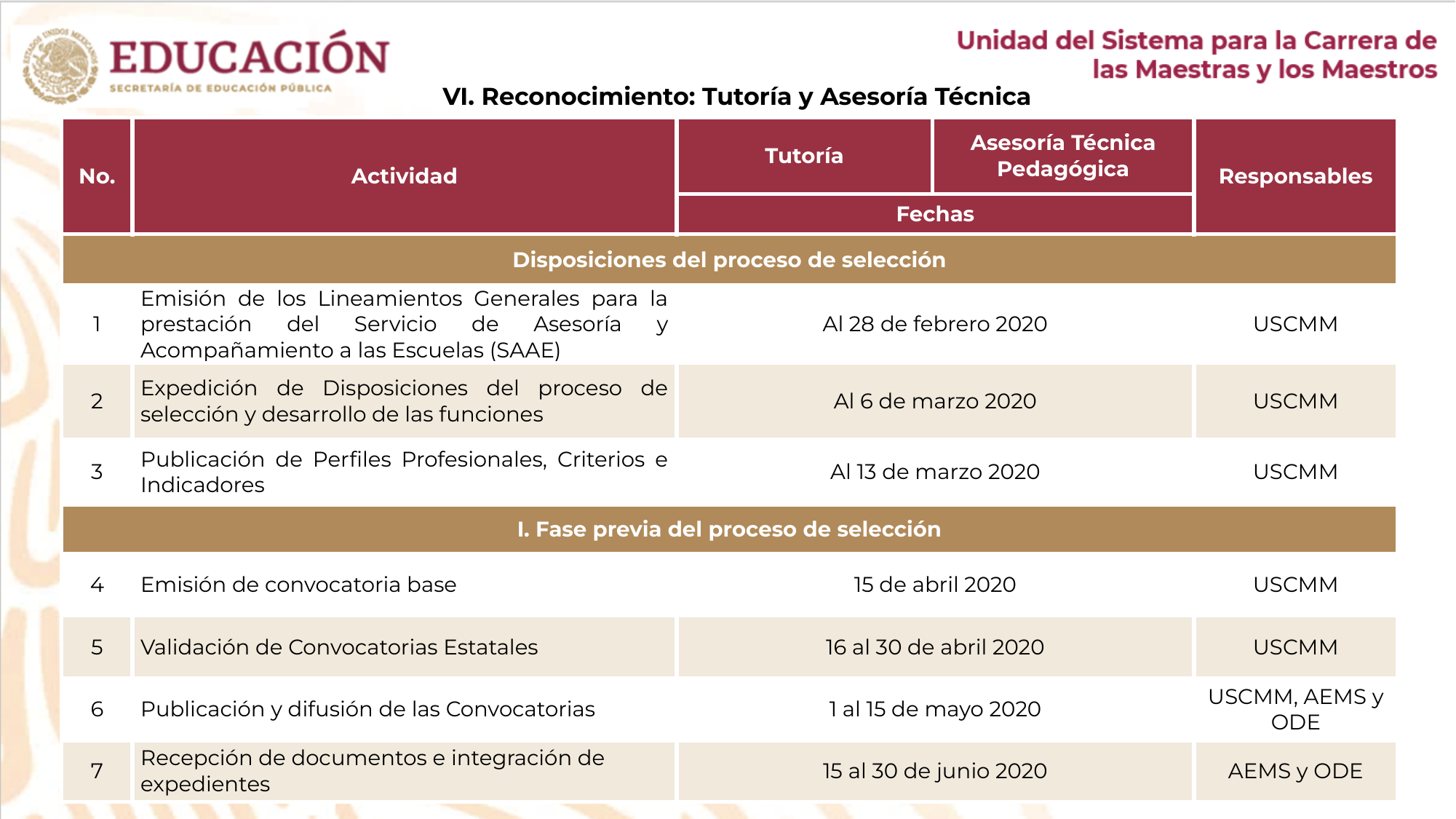

VI. Reconocimiento: Tutoría y Asesoría Técnica
| No. | Actividad | Tutoría | Asesoría Técnica Pedagógica | Responsables |
| --- | --- | --- | --- | --- |
|  |  | Fechas |  |  |
| Disposiciones del proceso de selección |  |  |  |  |
| 1 | Emisión de los Lineamientos Generales para la prestación del Servicio de Asesoría y Acompañamiento a las Escuelas (SAAE) | Al 28 de febrero 2020 |  | USCMM |
| 2 | Expedición de Disposiciones del proceso de selección y desarrollo de las funciones | Al 6 de marzo 2020 |  | USCMM |
| 3 | Publicación de Perfiles Profesionales, Criterios e Indicadores | Al 13 de marzo 2020 |  | USCMM |
| I. Fase previa del proceso de selección |  |  |  |  |
| 4 | Emisión de convocatoria base | 15 de abril 2020 |  | USCMM |
| 5 | Validación de Convocatorias Estatales | 16 al 30 de abril 2020 |  | USCMM |
| 6 | Publicación y difusión de las Convocatorias | 1 al 15 de mayo 2020 |  | USCMM, AEMS y ODE |
| 7 | Recepción de documentos e integración de expedientes | 15 al 30 de junio 2020 |  | AEMS y ODE |
40